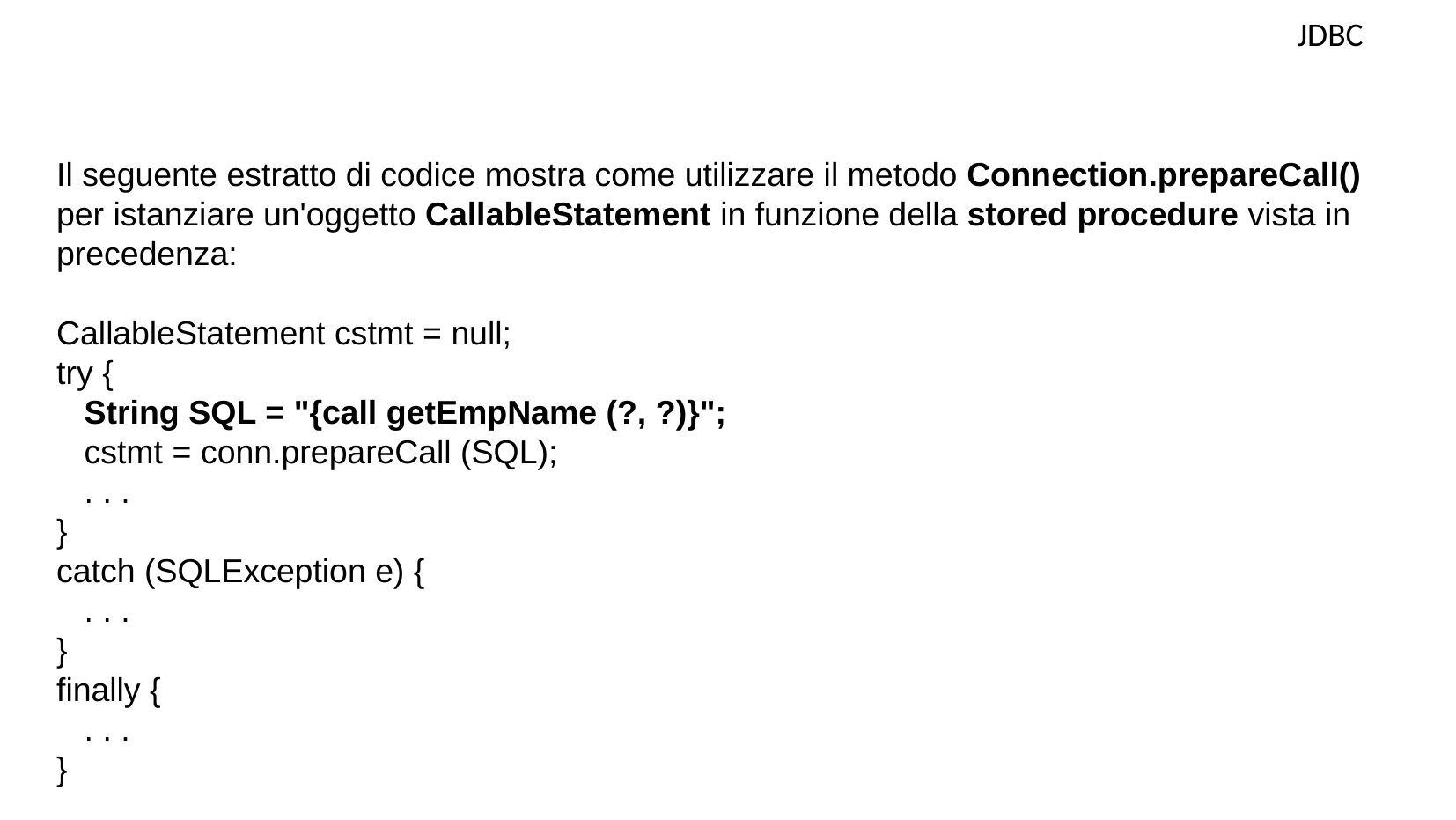

JDBC
Il seguente estratto di codice mostra come utilizzare il metodo Connection.prepareCall() per istanziare un'oggetto CallableStatement in funzione della stored procedure vista in precedenza:

CallableStatement cstmt = null;
try {
   String SQL = "{call getEmpName (?, ?)}";
   cstmt = conn.prepareCall (SQL);
   . . .
}
catch (SQLException e) {
   . . .
}
finally {
   . . .
}

La variabile SQL di tipo String rappresenta la stored procedure, con i marker per i parametri.